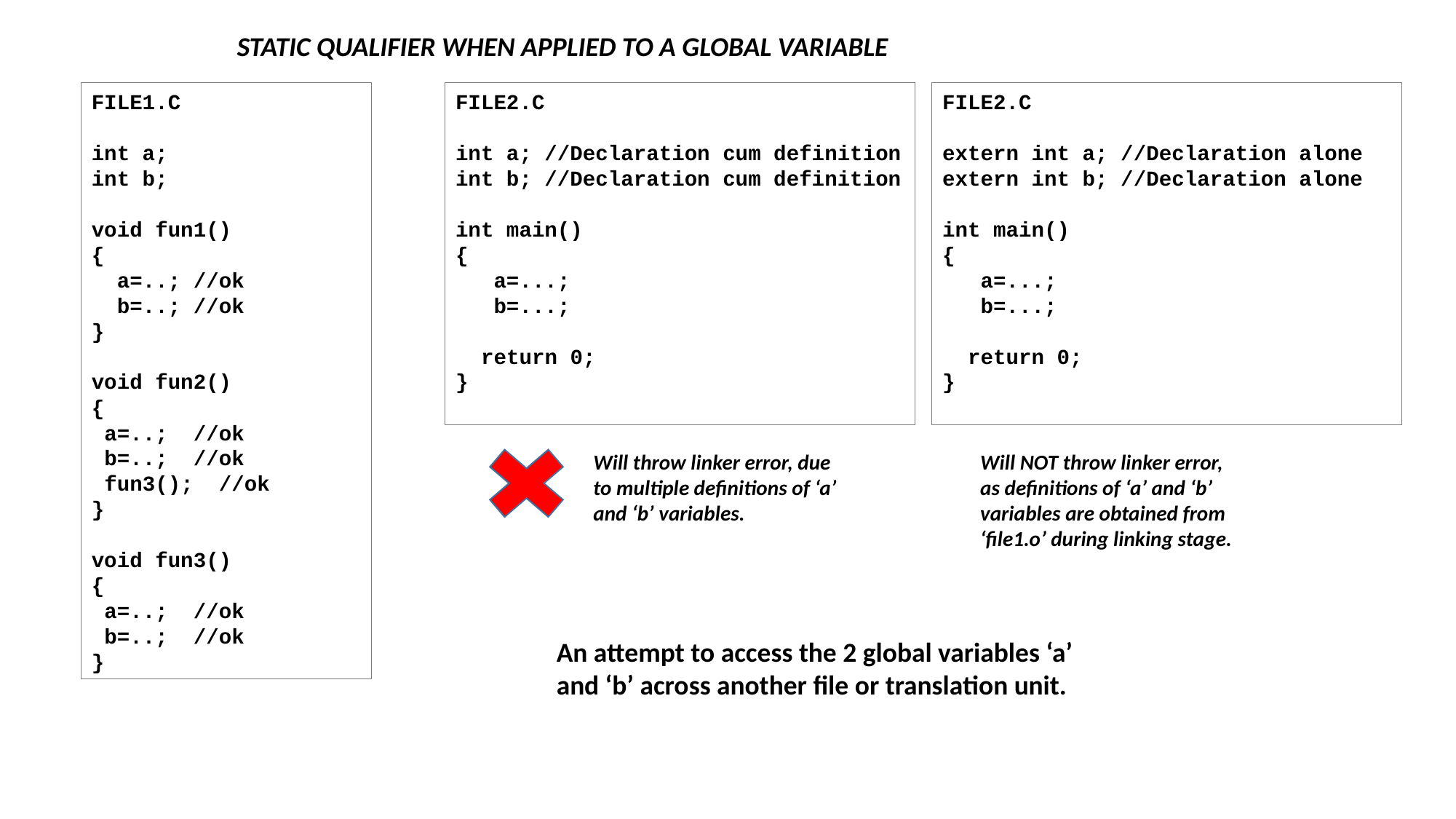

STATIC QUALIFIER WHEN APPLIED TO A GLOBAL VARIABLE
FILE1.C

int a;
int b;

void fun1()
{
  a=..; //ok
  b=..; //ok
}

void fun2()
{
 a=..;  //ok
 b=..;  //ok
 fun3();  //ok
}

void fun3()
{
 a=..;  //ok
 b=..;  //ok
}
FILE2.C

int a; //Declaration cum definition
int b; //Declaration cum definition

int main()
{
   a=...;
   b=...;

  return 0;
}

FILE2.C

extern int a; //Declaration alone
extern int b; //Declaration alone

int main()
{
   a=...;
   b=...;

  return 0;
}

Will throw linker error, due to multiple definitions of ‘a’ and ‘b’ variables.
Will NOT throw linker error, as definitions of ‘a’ and ‘b’ variables are obtained from ‘file1.o’ during linking stage.
An attempt to access the 2 global variables ‘a’ and ‘b’ across another file or translation unit.